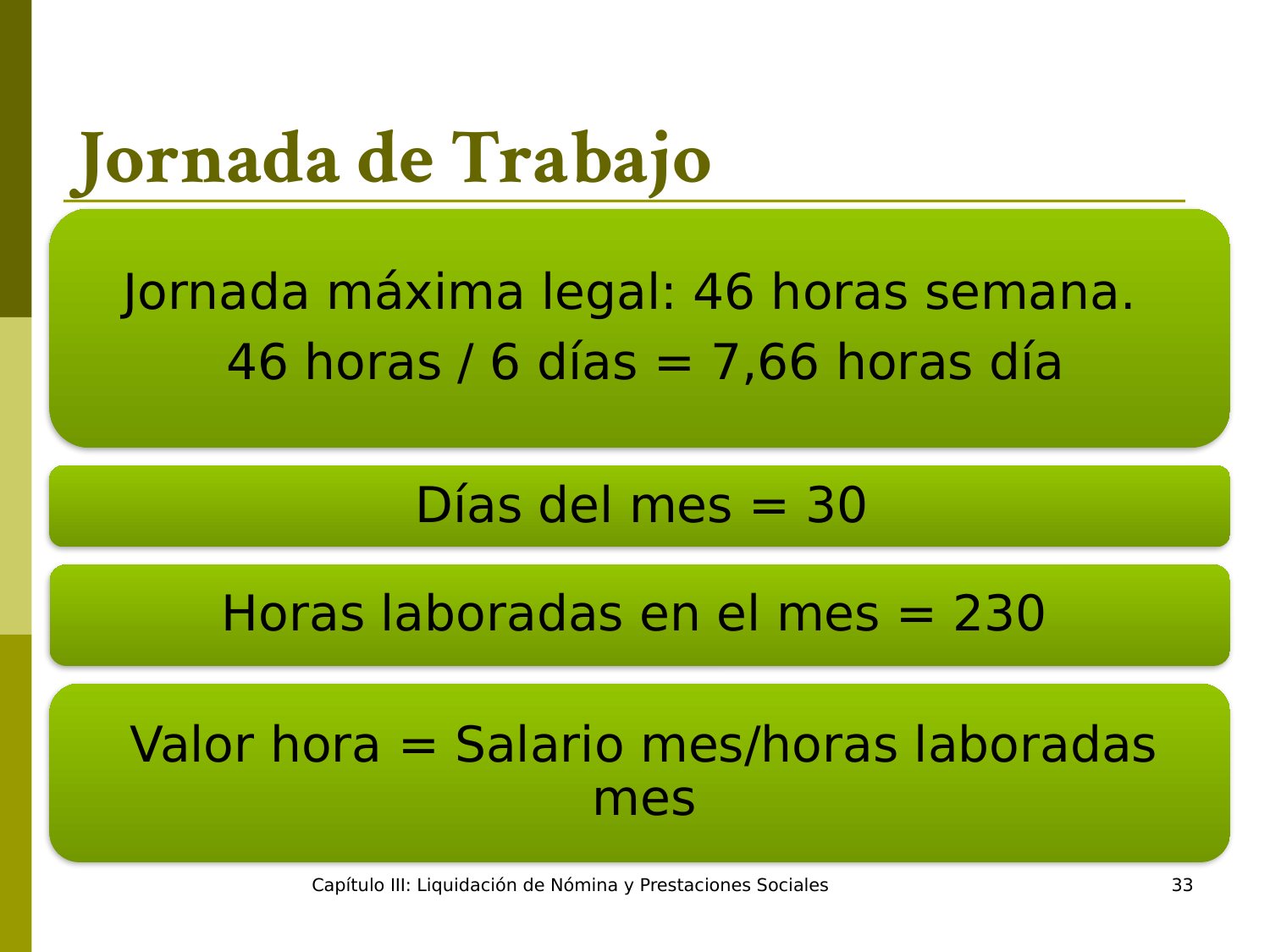

# Jornada de Trabajo
Jornada máxima legal: 46 horas semana.
46 horas / 6 días = 7,66 horas día
Días del mes = 30
Horas laboradas en el mes = 230
Valor hora = Salario mes/horas laboradas mes
Capítulo III: Liquidación de Nómina y Prestaciones Sociales
33